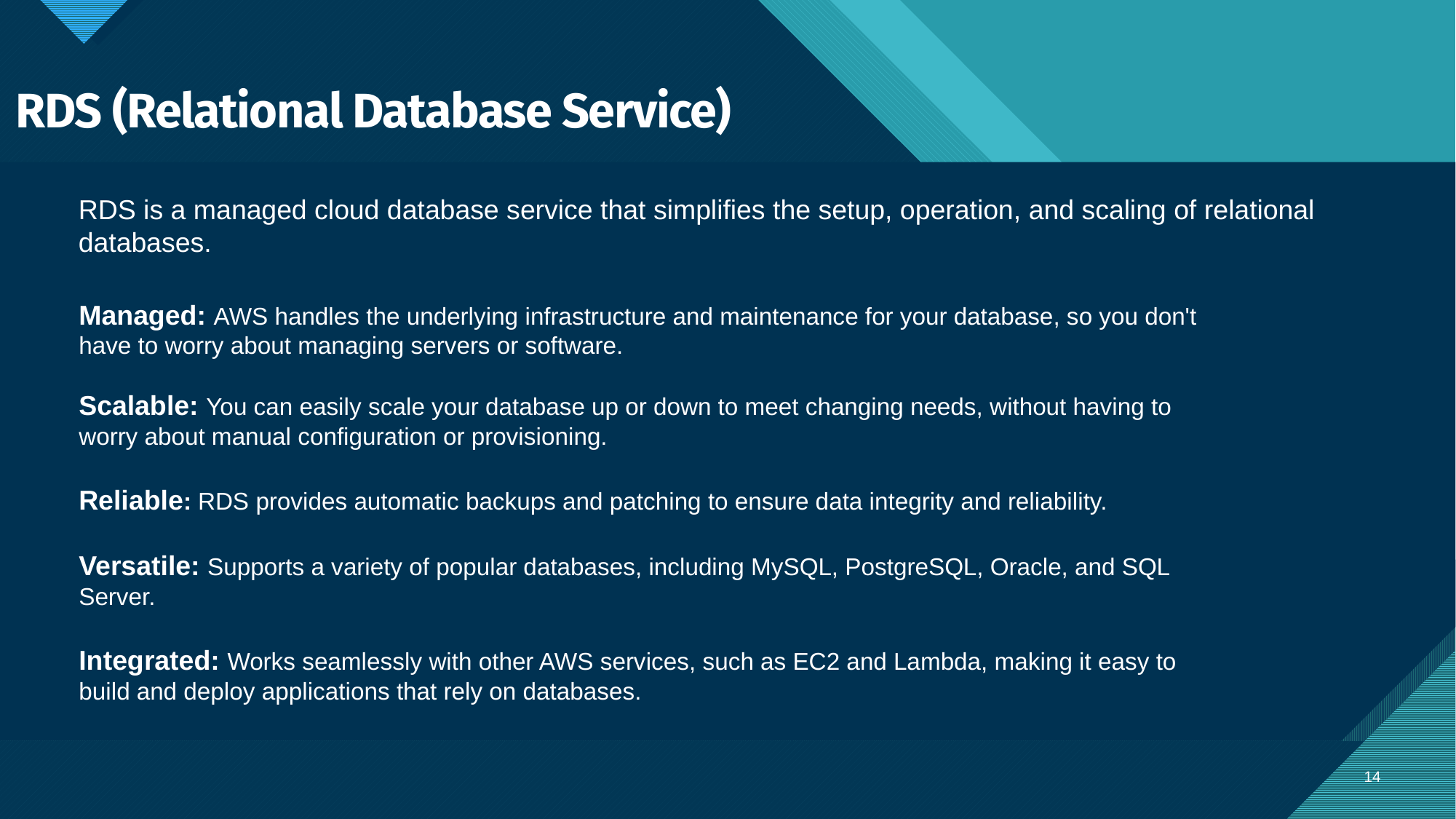

# RDS (Relational Database Service)
RDS is a managed cloud database service that simplifies the setup, operation, and scaling of relational databases.
Managed: AWS handles the underlying infrastructure and maintenance for your database, so you don't have to worry about managing servers or software.

Scalable: You can easily scale your database up or down to meet changing needs, without having to worry about manual configuration or provisioning.

Reliable: RDS provides automatic backups and patching to ensure data integrity and reliability.

Versatile: Supports a variety of popular databases, including MySQL, PostgreSQL, Oracle, and SQL Server.

Integrated: Works seamlessly with other AWS services, such as EC2 and Lambda, making it easy to build and deploy applications that rely on databases.
14